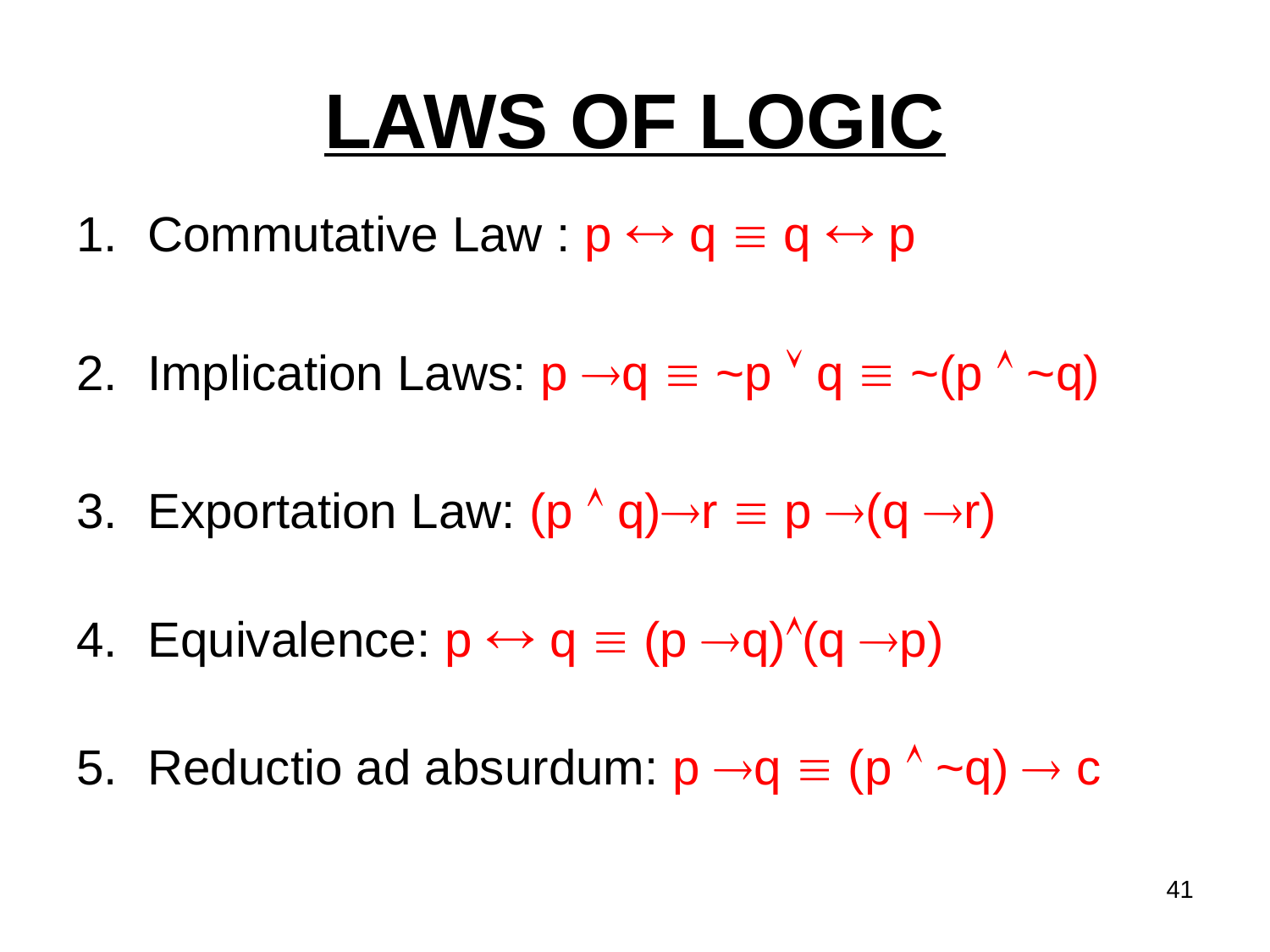

# LAWS OF LOGIC
Commutative Law : p ↔ q ≡ q ↔ p

Implication Laws: p →q ≡ ~p ∨ q ≡ ~(p ∧ ~q)

Exportation Law: (p ∧ q)→r ≡ p →(q →r)

Equivalence: p ↔ q ≡ (p →q)∧(q →p)

Reductio ad absurdum: p →q ≡ (p ∧ ~q) → c
41